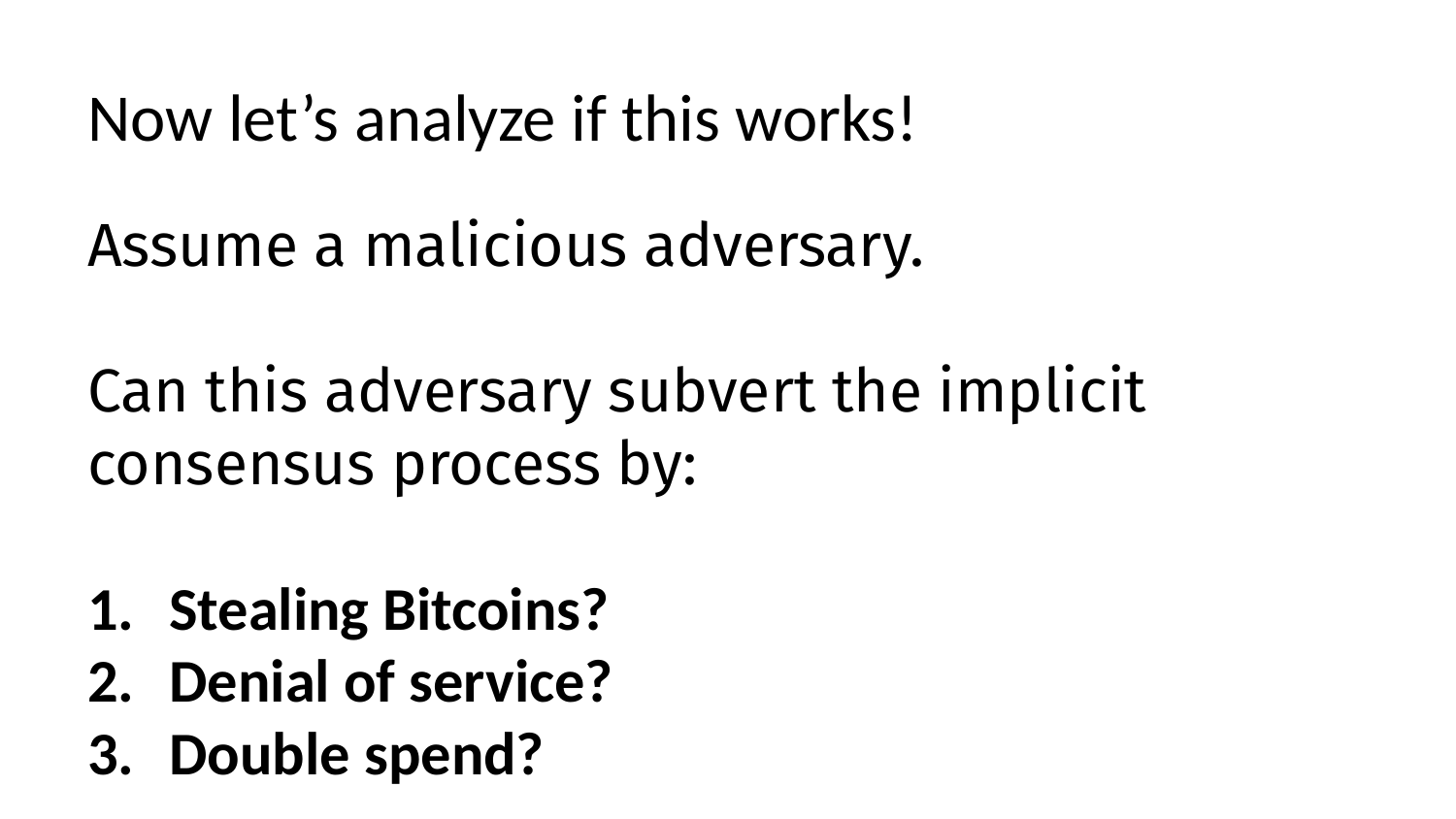

# Now let’s analyze if this works!
Assume a malicious adversary.

Can this adversary subvert the implicit consensus process by:

Stealing Bitcoins?
Denial of service?
Double spend?